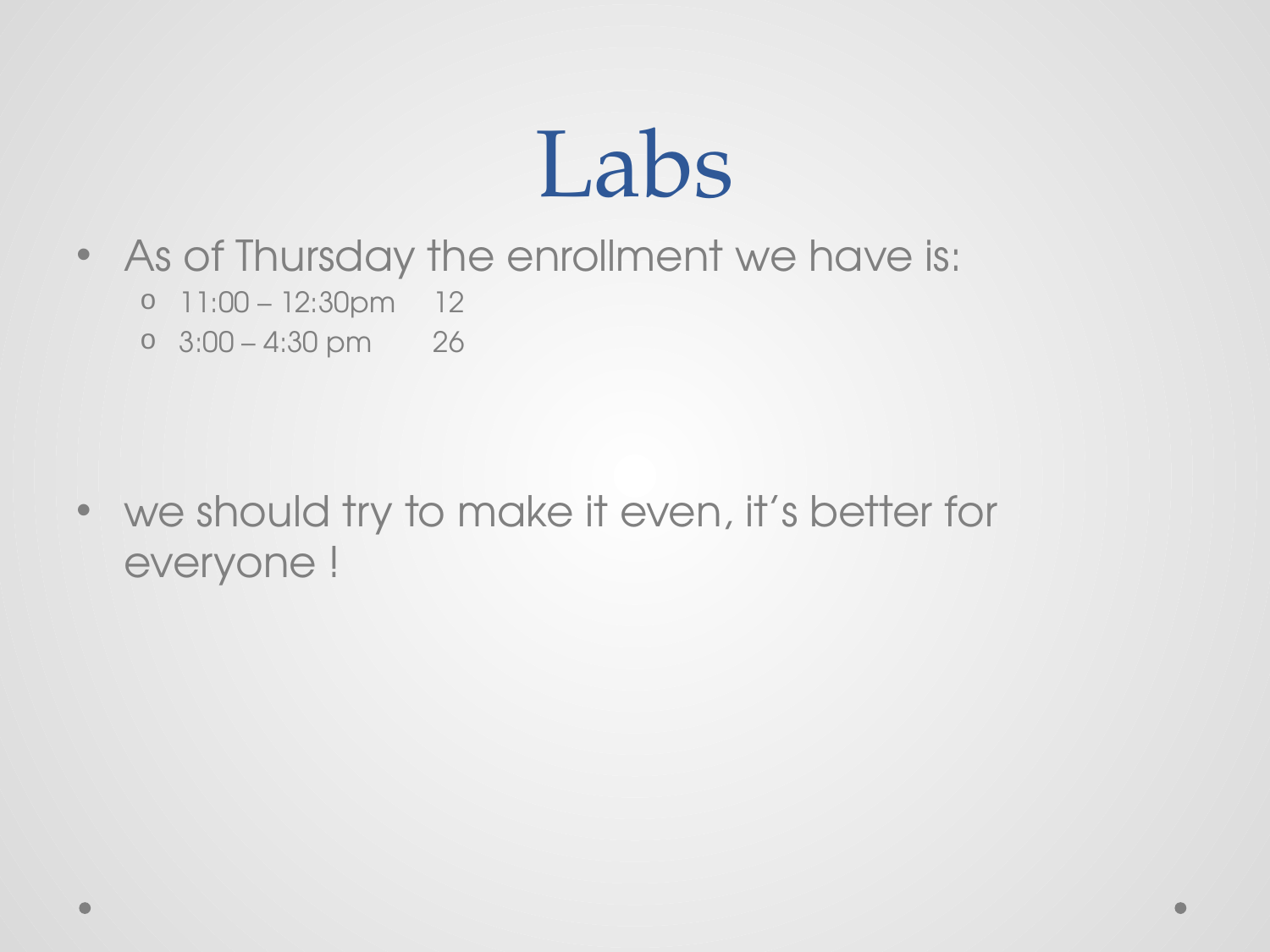

# Labs
As of Thursday the enrollment we have is:
11:00 – 12:30pm 	12
3:00 – 4:30 pm 	26

we should try to make it even, it’s better for everyone !